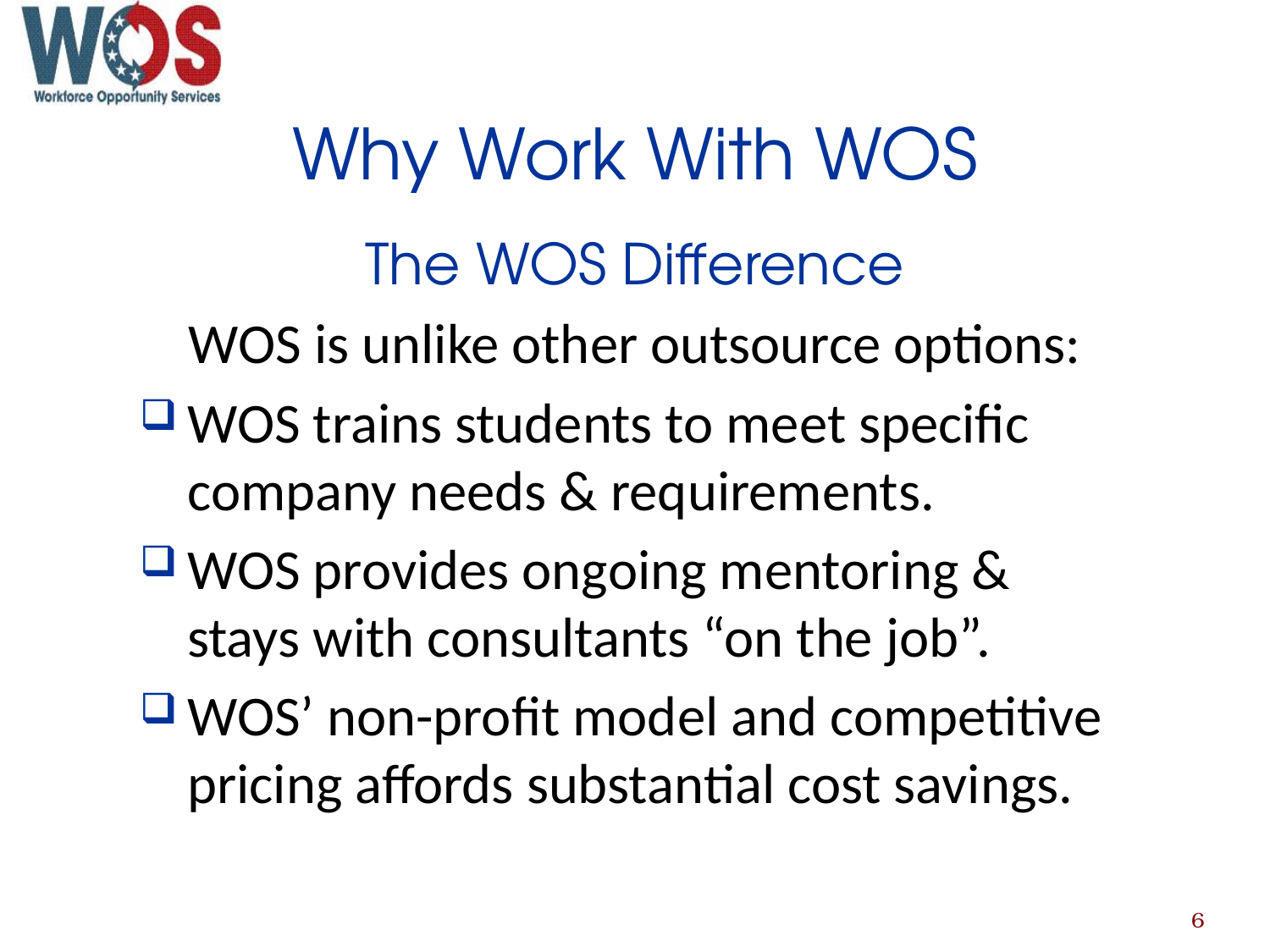

# Why Work With WOS
The WOS Difference
WOS is unlike other outsource options:
WOS trains students to meet specific company needs & requirements.
WOS provides ongoing mentoring & stays with consultants “on the job”.
WOS’ non-profit model and competitive pricing affords substantial cost savings.
6